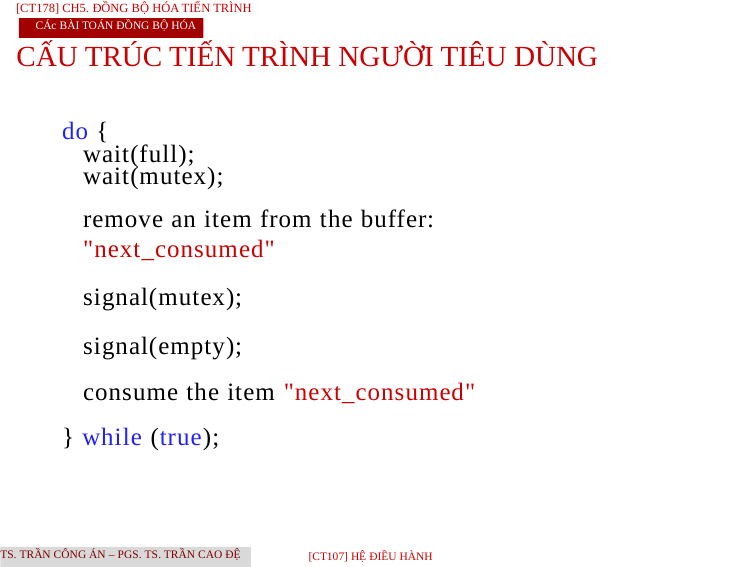

[CT178] Ch5. Đồng Bộ Hóa Tiến Trình
CÁc bài toán đồng bộ hóa
CẤU TRÚC TIẾN TRÌNH NGƯỜI TIÊU DÙNG
do {
wait(full);
wait(mutex);
remove an item from the buffer: "next_consumed"
signal(mutex);
signal(empty);
consume the item "next_consumed"
} while (true);
TS. Trần Công Án – PGS. TS. Trần Cao Đệ
[CT107] HỆ điều hành